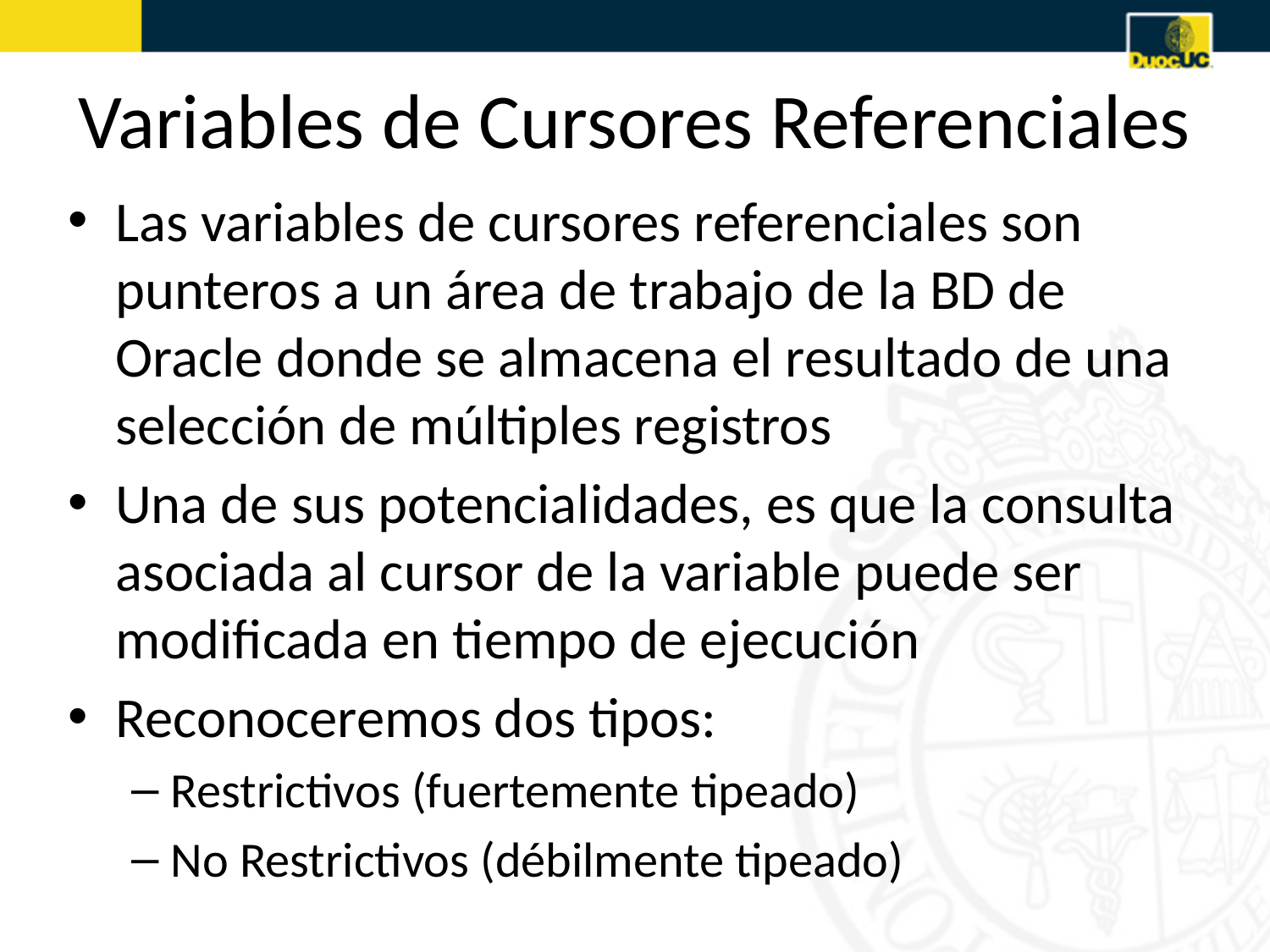

# Variables de Cursores Referenciales
Las variables de cursores referenciales son punteros a un área de trabajo de la BD de Oracle donde se almacena el resultado de una selección de múltiples registros
Una de sus potencialidades, es que la consulta asociada al cursor de la variable puede ser modificada en tiempo de ejecución
Reconoceremos dos tipos:
Restrictivos (fuertemente tipeado)
No Restrictivos (débilmente tipeado)